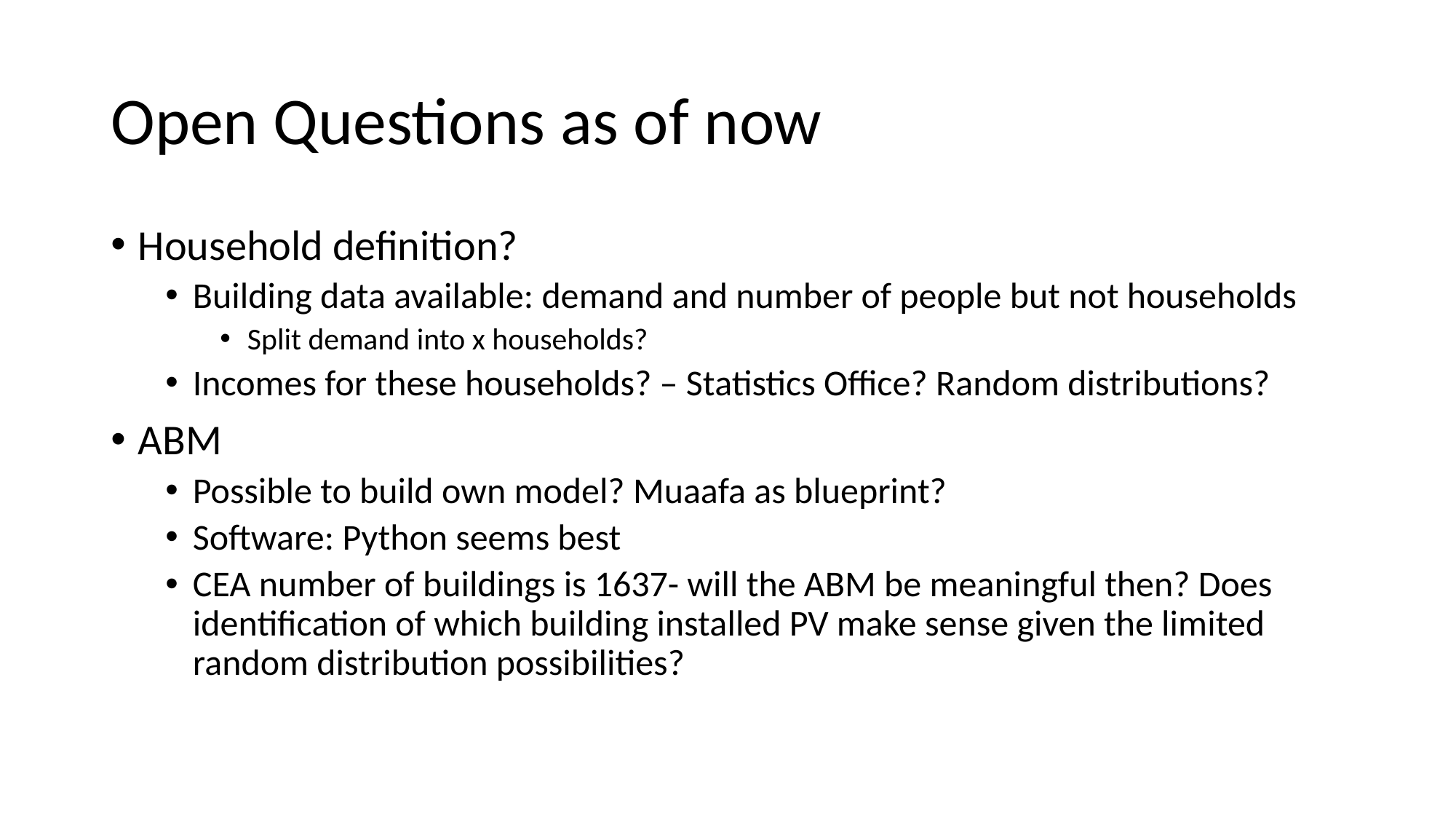

# Open Questions as of now
Household definition?
Building data available: demand and number of people but not households
Split demand into x households?
Incomes for these households? – Statistics Office? Random distributions?
ABM
Possible to build own model? Muaafa as blueprint?
Software: Python seems best
CEA number of buildings is 1637- will the ABM be meaningful then? Does identification of which building installed PV make sense given the limited random distribution possibilities?